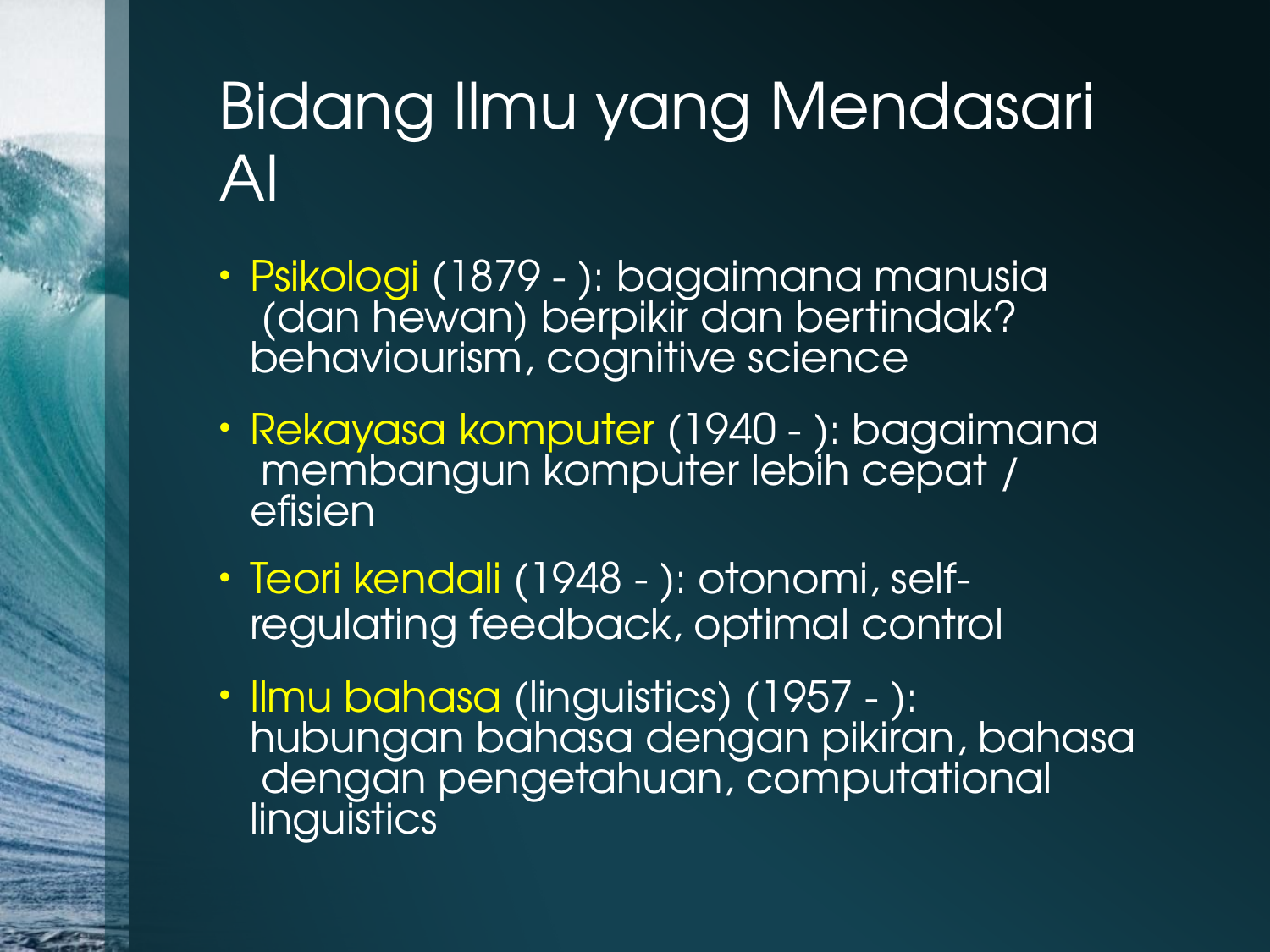

# Bidang Ilmu yang Mendasari
AI
Psikologi (1879 - ): bagaimana manusia  (dan hewan) berpikir dan bertindak?  behaviourism, cognitive science
Rekayasa komputer (1940 - ): bagaimana  membangun komputer lebih cepat /  efisien
Teori kendali (1948 - ): otonomi, self-
regulating feedback, optimal control
Ilmu bahasa (linguistics) (1957 - ):  hubungan bahasa dengan pikiran, bahasa  dengan pengetahuan, computational  linguistics